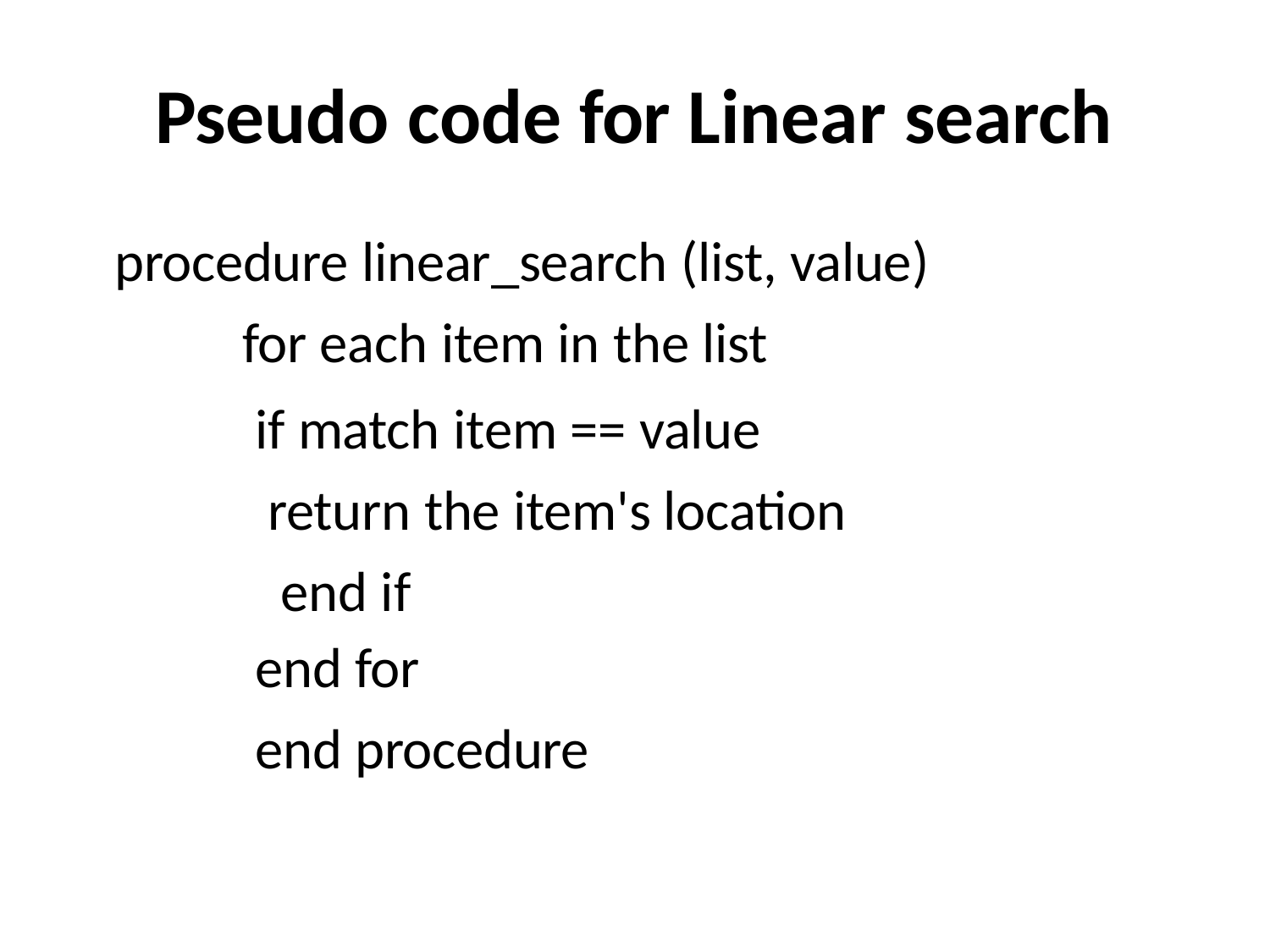

# Pseudo code for Linear search
procedure linear_search (list, value)  for each item in the list
if match item == value  return the item's location  end if
end for
end procedure